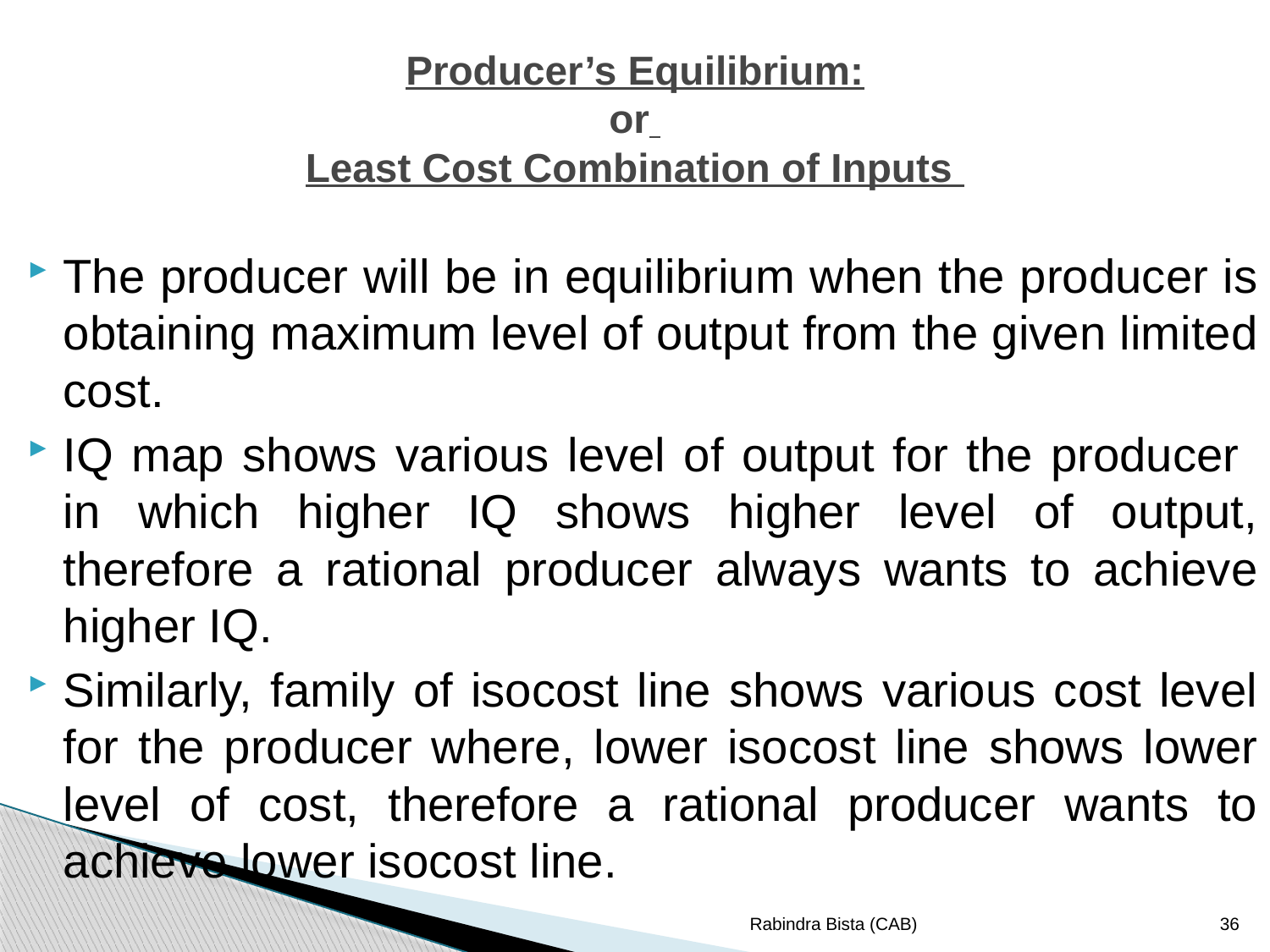

# Producer’s Equilibrium: or Least Cost Combination of Inputs
The producer will be in equilibrium when the producer is obtaining maximum level of output from the given limited cost.
IQ map shows various level of output for the producer  in which higher IQ shows higher level of output, therefore a rational producer always wants to achieve higher IQ.
Similarly, family of isocost line shows various cost level for the producer where, lower isocost line shows lower level of cost, therefore a rational producer wants to achieve lower isocost line.
Rabindra Bista (CAB)
36